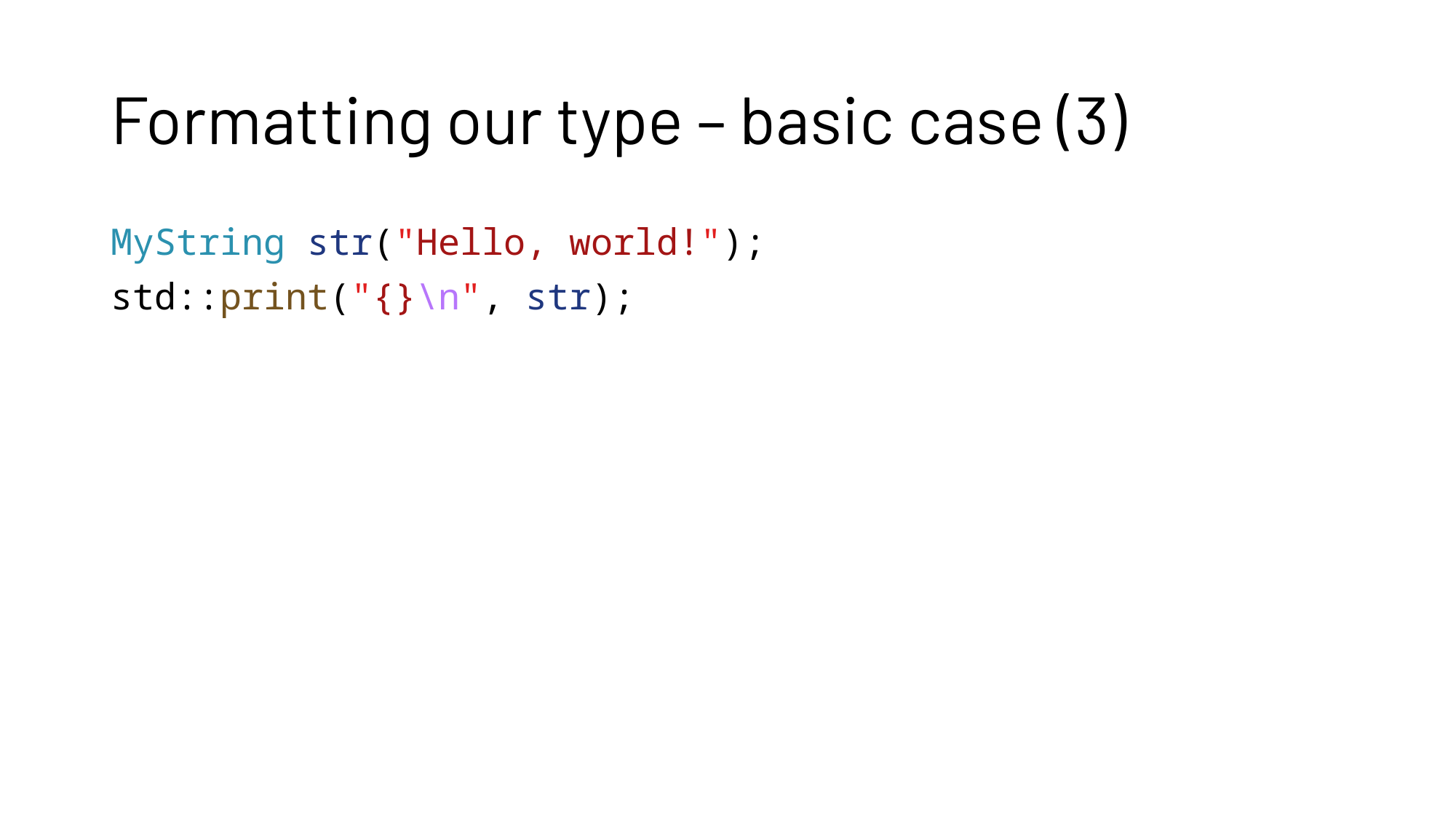

# Formatting our type – basic case (3)
MyString str("Hello, world!");
std::print("{}\n", str);